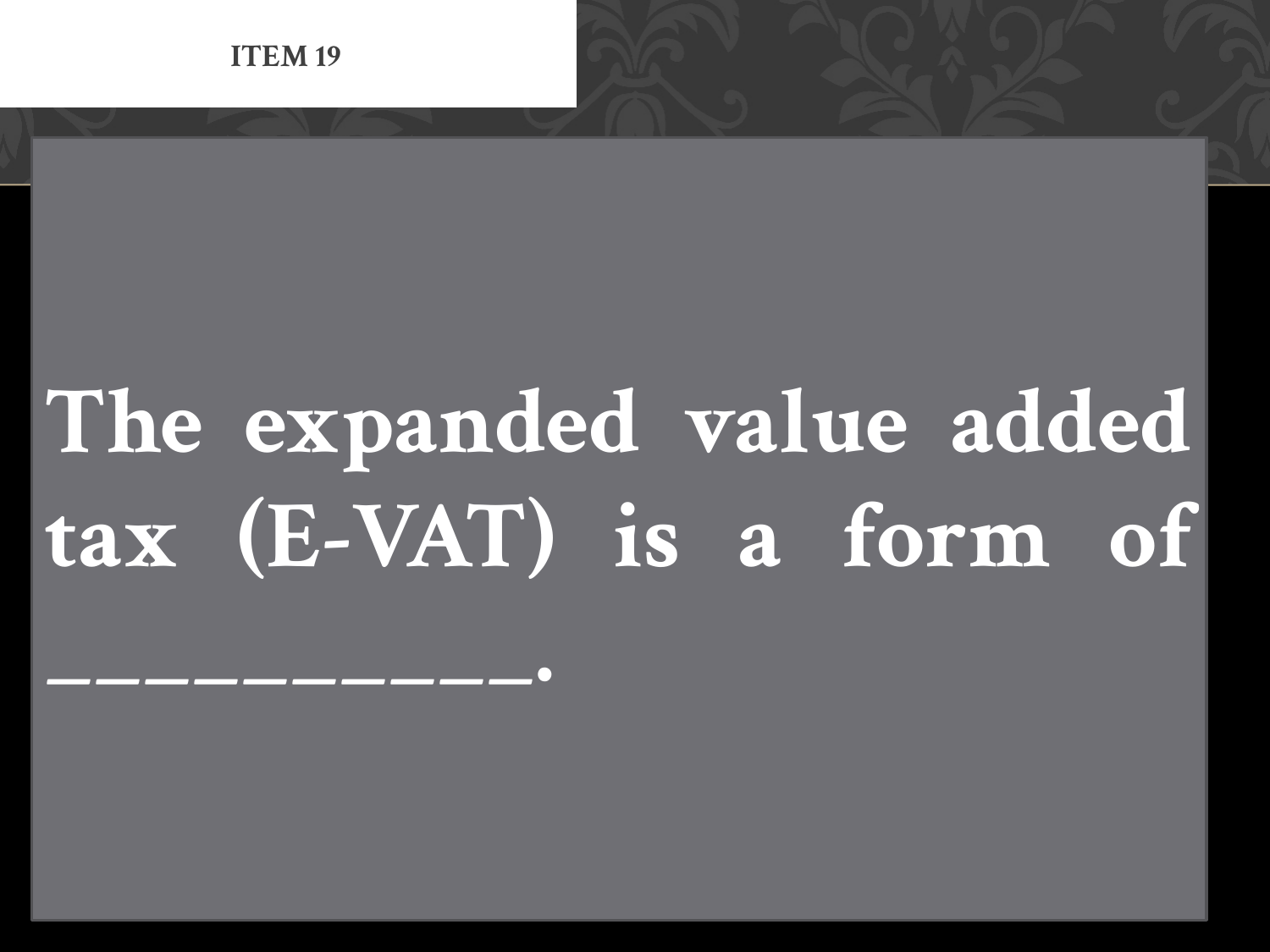

# Item 19
The expanded value added tax (E-VAT) is a form of __________.